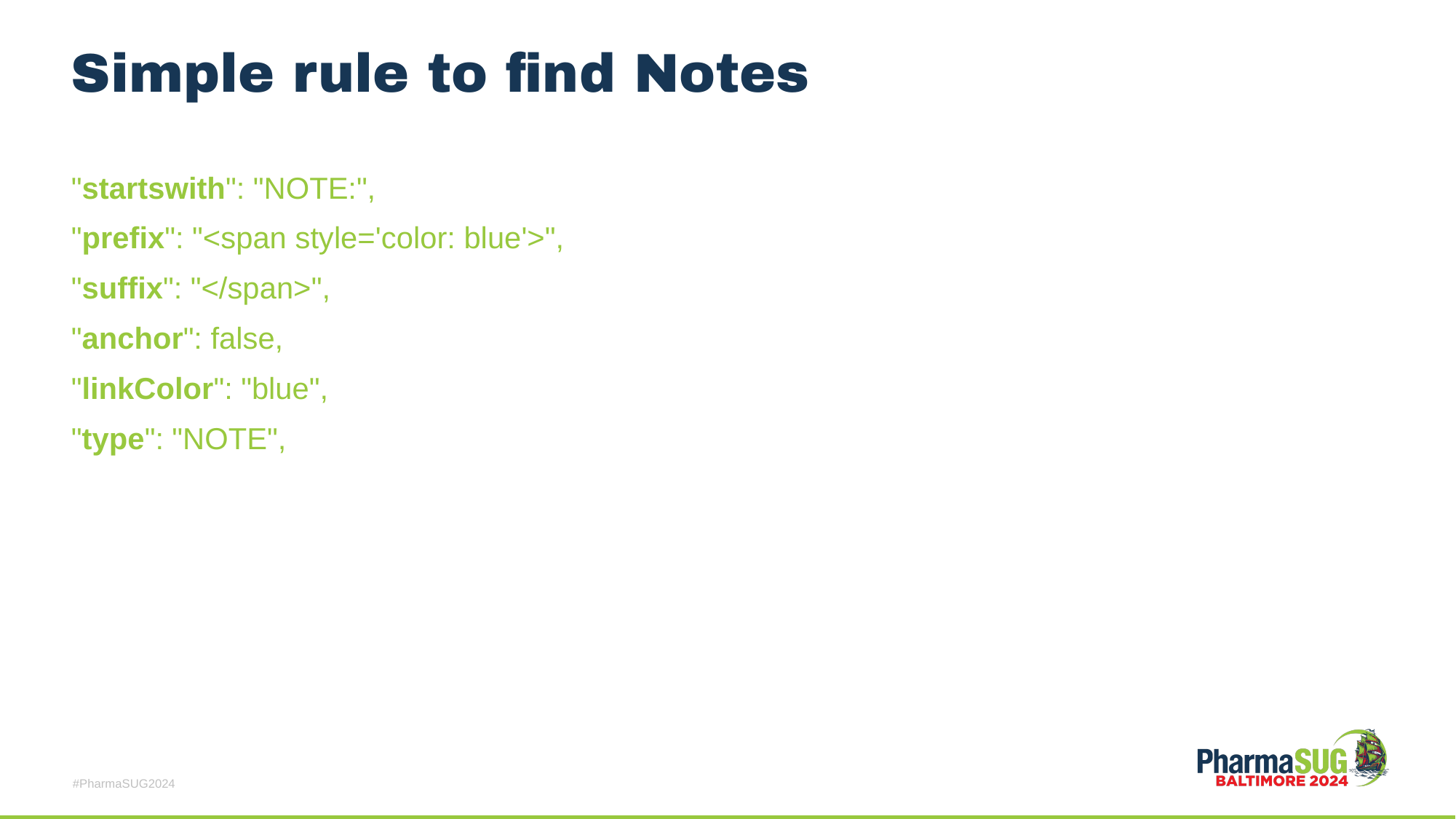

# Simple rule to find Notes
"startswith": "NOTE:",
"prefix": "<span style='color: blue'>",
"suffix": "</span>",
"anchor": false,
"linkColor": "blue",
"type": "NOTE",